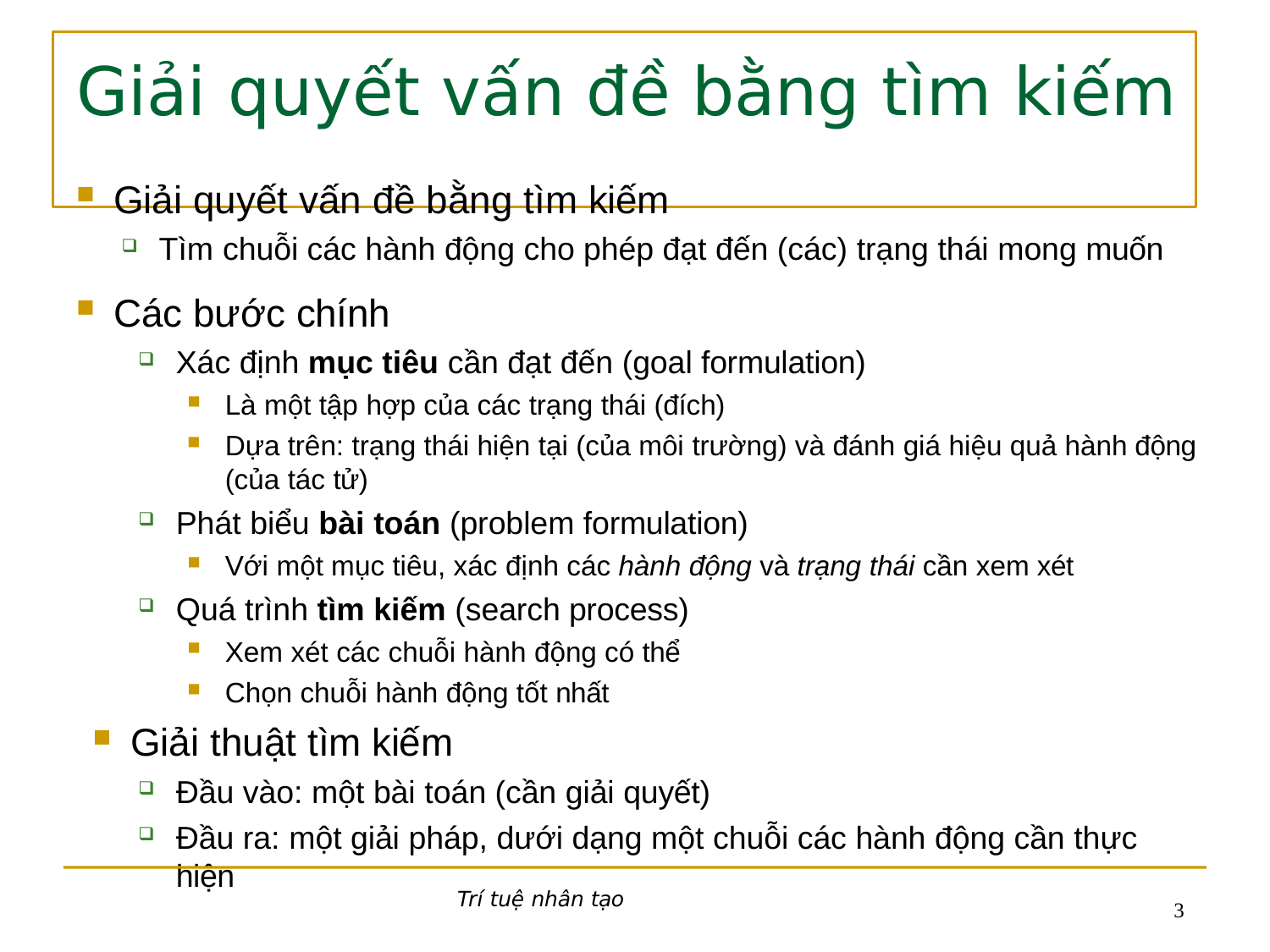

# Giải quyết vấn đề bằng tìm kiếm
Giải quyết vấn đề bằng tìm kiếm
Tìm chuỗi các hành động cho phép đạt đến (các) trạng thái mong muốn
Các bước chính
Xác định mục tiêu cần đạt đến (goal formulation)
Là một tập hợp của các trạng thái (đích)
Dựa trên: trạng thái hiện tại (của môi trường) và đánh giá hiệu quả hành động (của tác tử)
Phát biểu bài toán (problem formulation)
Với một mục tiêu, xác định các hành động và trạng thái cần xem xét
Quá trình tìm kiếm (search process)
Xem xét các chuỗi hành động có thể
Chọn chuỗi hành động tốt nhất
Giải thuật tìm kiếm
Đầu vào: một bài toán (cần giải quyết)
Đầu ra: một giải pháp, dưới dạng một chuỗi các hành động cần thực hiện

Trí tuệ nhân tạo
3